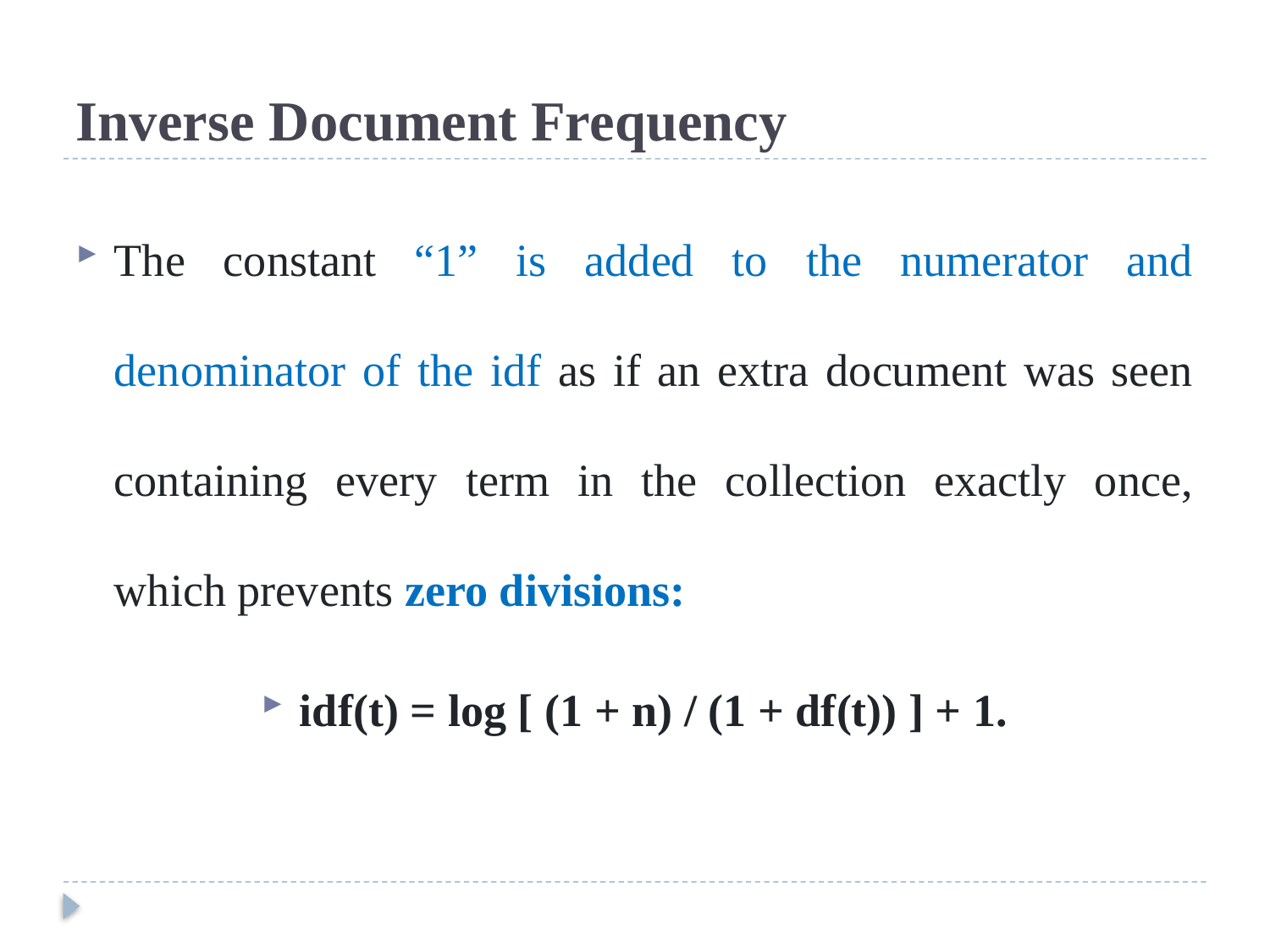

# Inverse Document Frequency
The constant “1” is added to the numerator and denominator of the idf as if an extra document was seen containing every term in the collection exactly once, which prevents zero divisions:
idf(t) = log [ (1 + n) / (1 + df(t)) ] + 1.